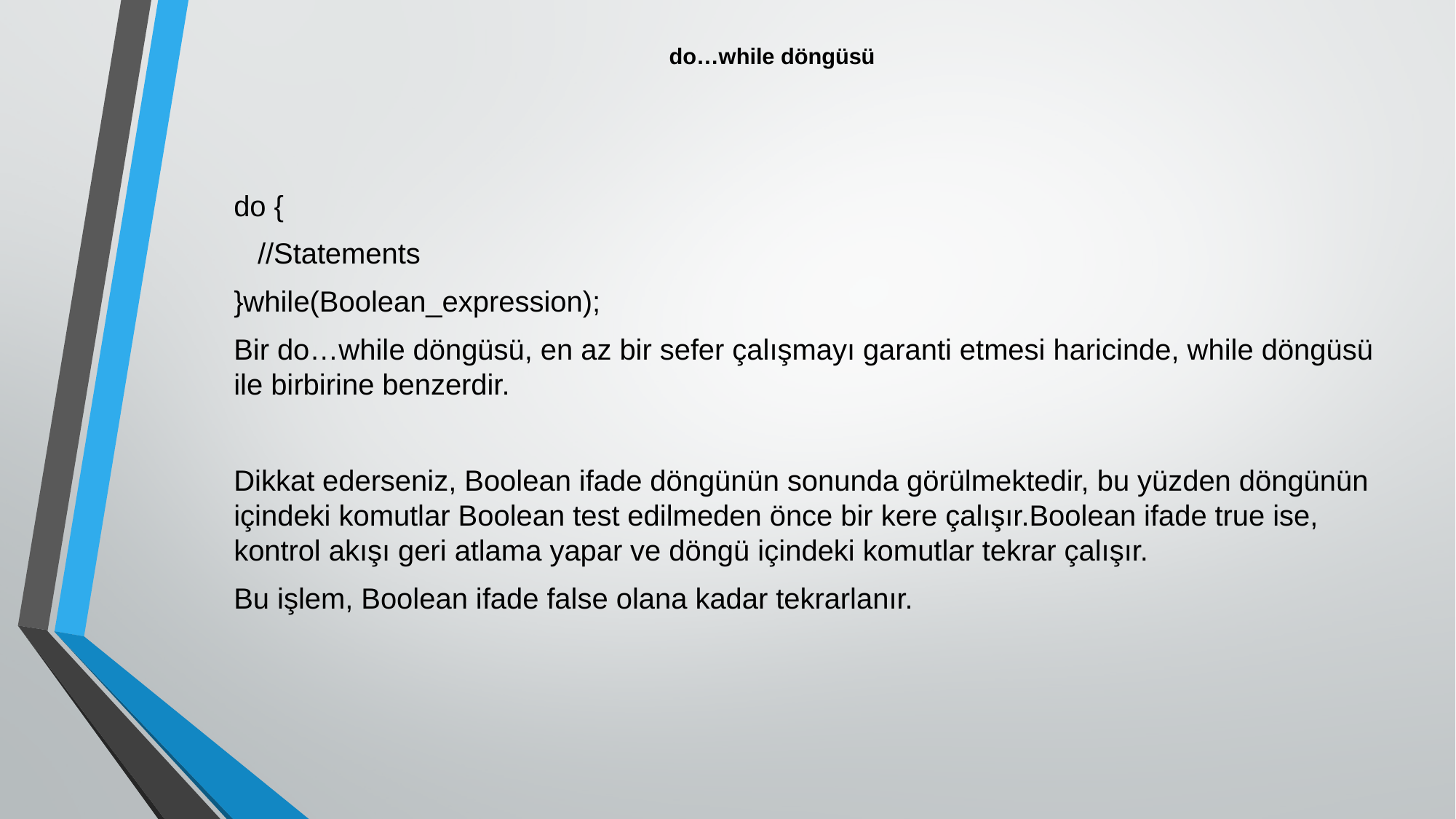

# do…while döngüsü

do {
   //Statements
}while(Boolean_expression);
Bir do…while döngüsü, en az bir sefer çalışmayı garanti etmesi haricinde, while döngüsü ile birbirine benzerdir.

Dikkat ederseniz, Boolean ifade döngünün sonunda görülmektedir, bu yüzden döngünün içindeki komutlar Boolean test edilmeden önce bir kere çalışır.Boolean ifade true ise, kontrol akışı geri atlama yapar ve döngü içindeki komutlar tekrar çalışır.
Bu işlem, Boolean ifade false olana kadar tekrarlanır.